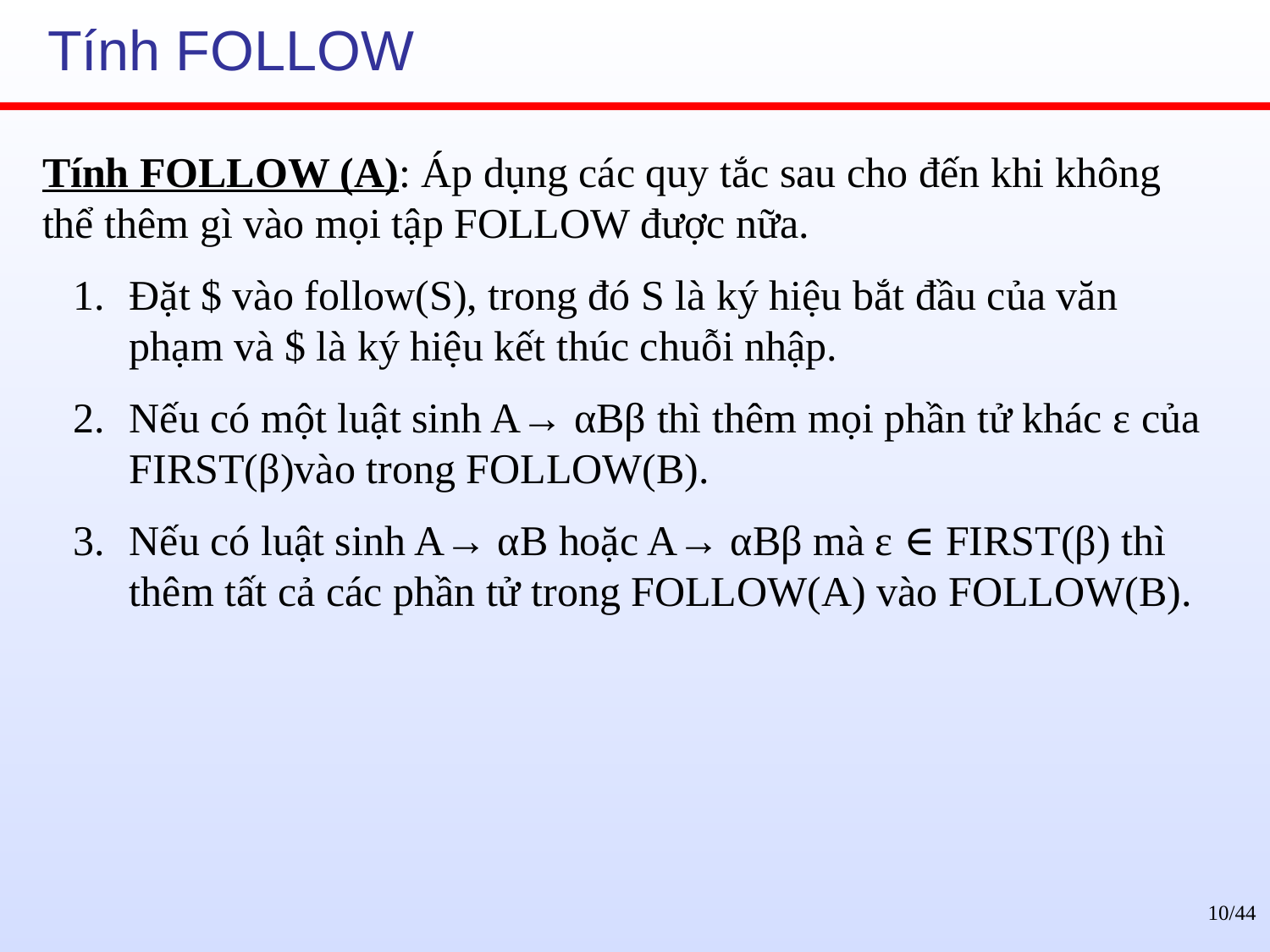

# Tính FOLLOW
Tính FOLLOW (A): Áp dụng các quy tắc sau cho đến khi không thể thêm gì vào mọi tập FOLLOW được nữa.
Ðặt $ vào follow(S), trong đó S là ký hiệu bắt đầu của văn phạm và $ là ký hiệu kết thúc chuỗi nhập.
Nếu có một luật sinh A→ αBβ thì thêm mọi phần tử khác ε của FIRST(β)vào trong FOLLOW(B).
Nếu có luật sinh A→ αB hoặc A→ αBβ mà ε ∈ FIRST(β) thì thêm tất cả các phần tử trong FOLLOW(A) vào FOLLOW(B).